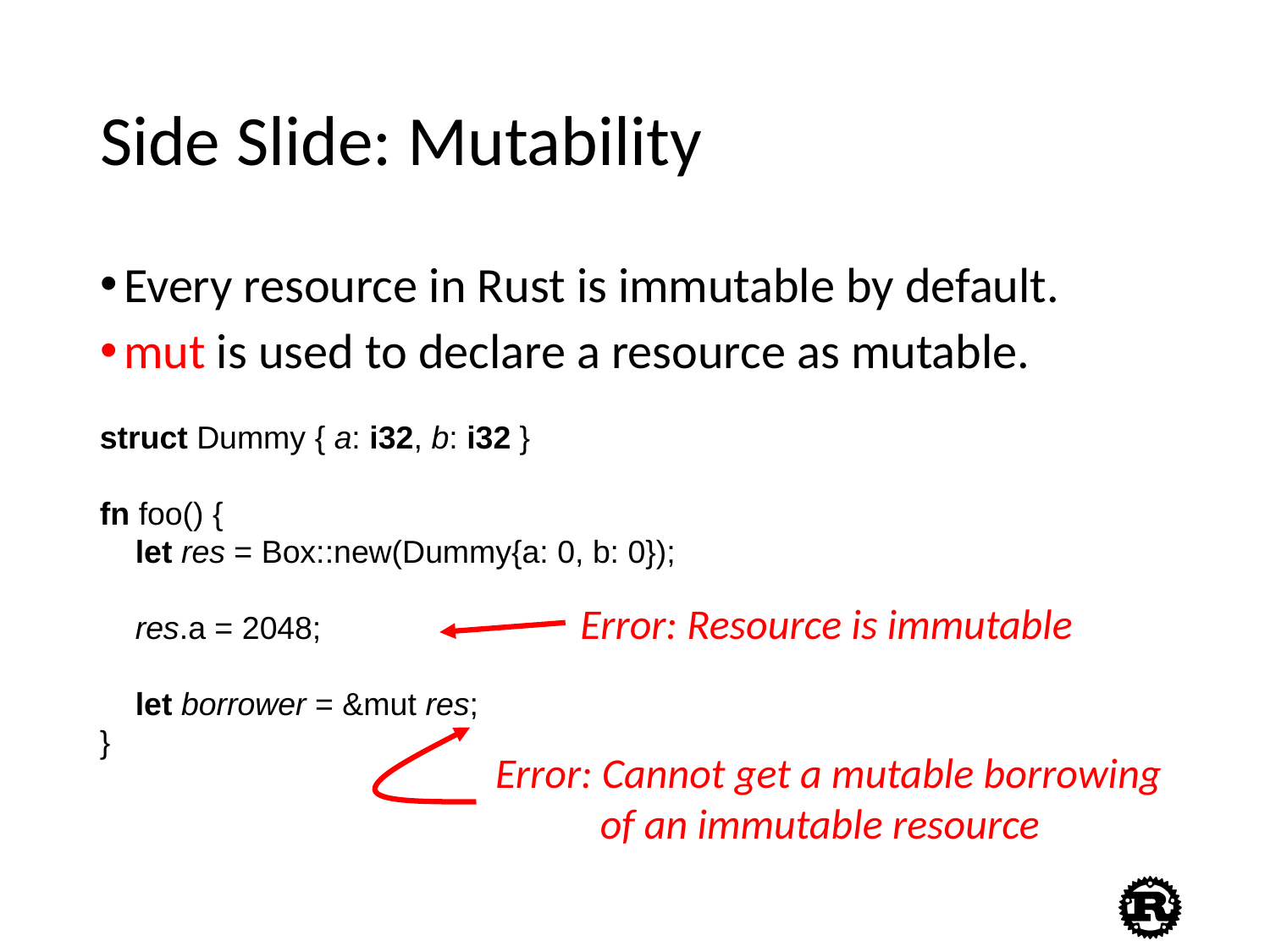

# Side Slide: Mutability
Every resource in Rust is immutable by default.
mut is used to declare a resource as mutable.
struct Dummy { a: i32, b: i32 }

fn foo() {
    let res = Box::new(Dummy{a: 0, b: 0});

    res.a = 2048;

    let borrower = &mut res;
}
Error: Resource is immutable

Error: Cannot get a mutable borrowing
           of an immutable resource